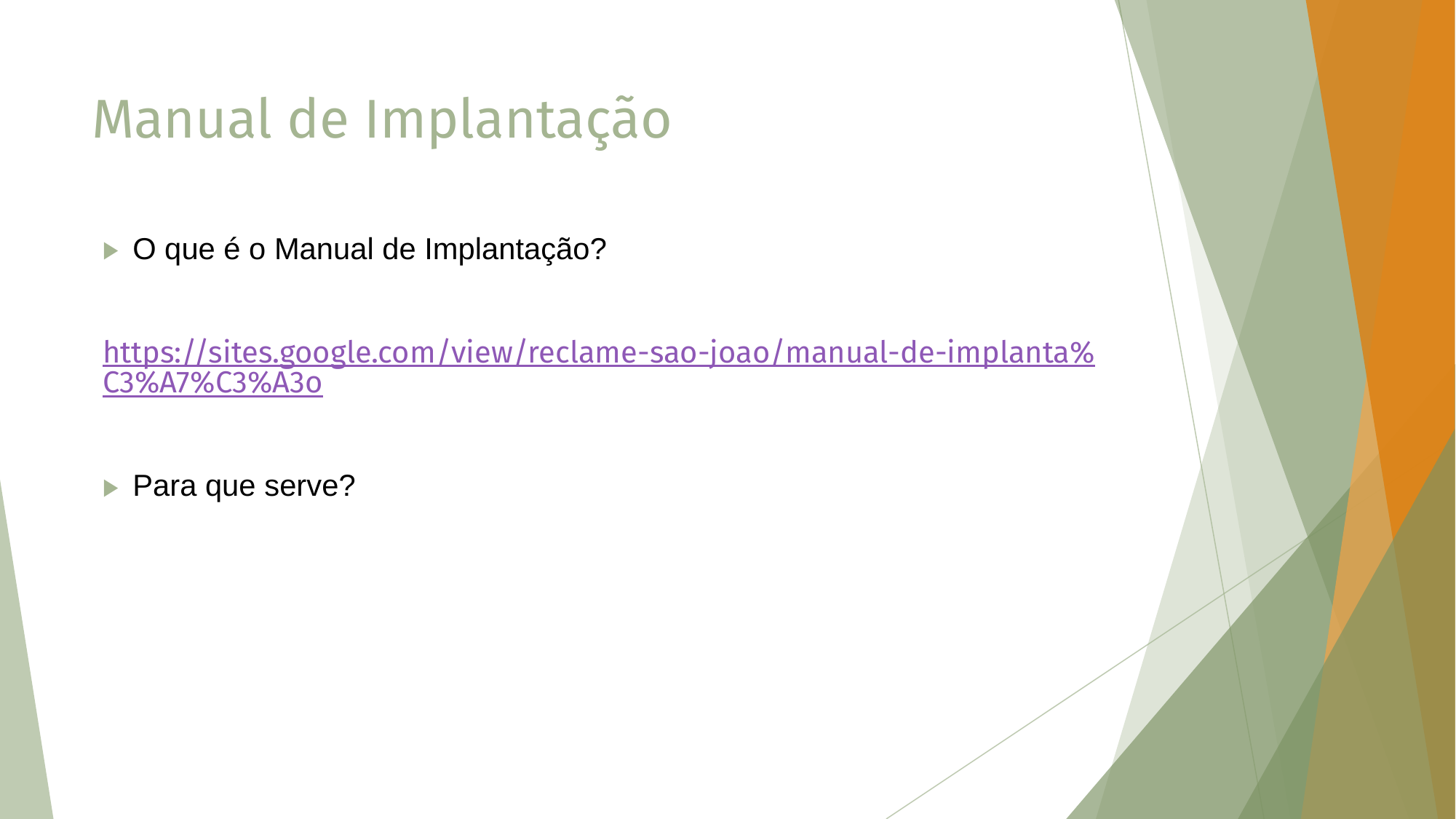

# Manual de Implantação
O que é o Manual de Implantação?

https://sites.google.com/view/reclame-sao-joao/manual-de-implanta%C3%A7%C3%A3o

Para que serve?